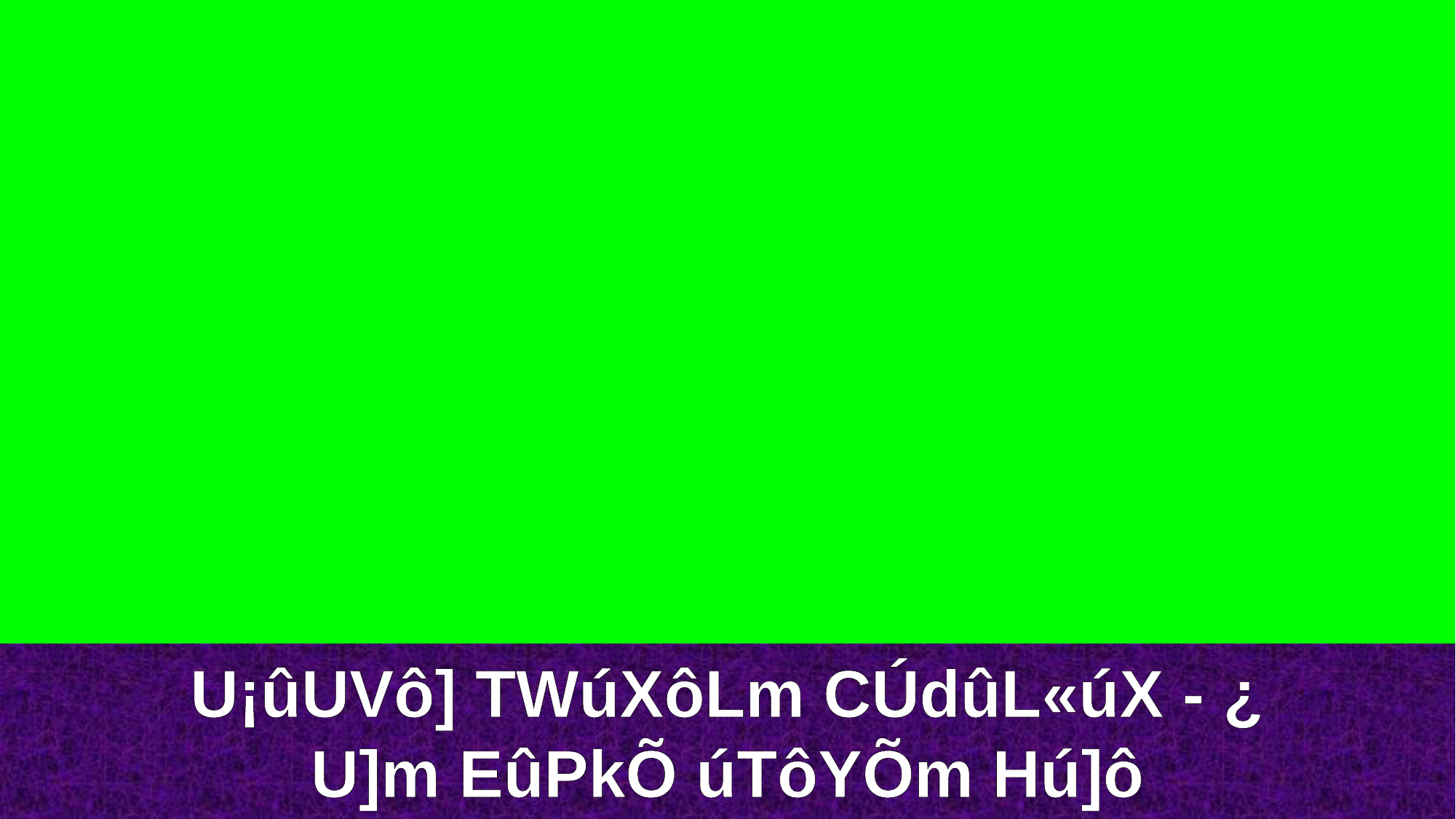

U¡ûUVô] TWúXôLm CÚdûL«úX - ¿
U]m EûPkÕ úTôYÕm Hú]ô